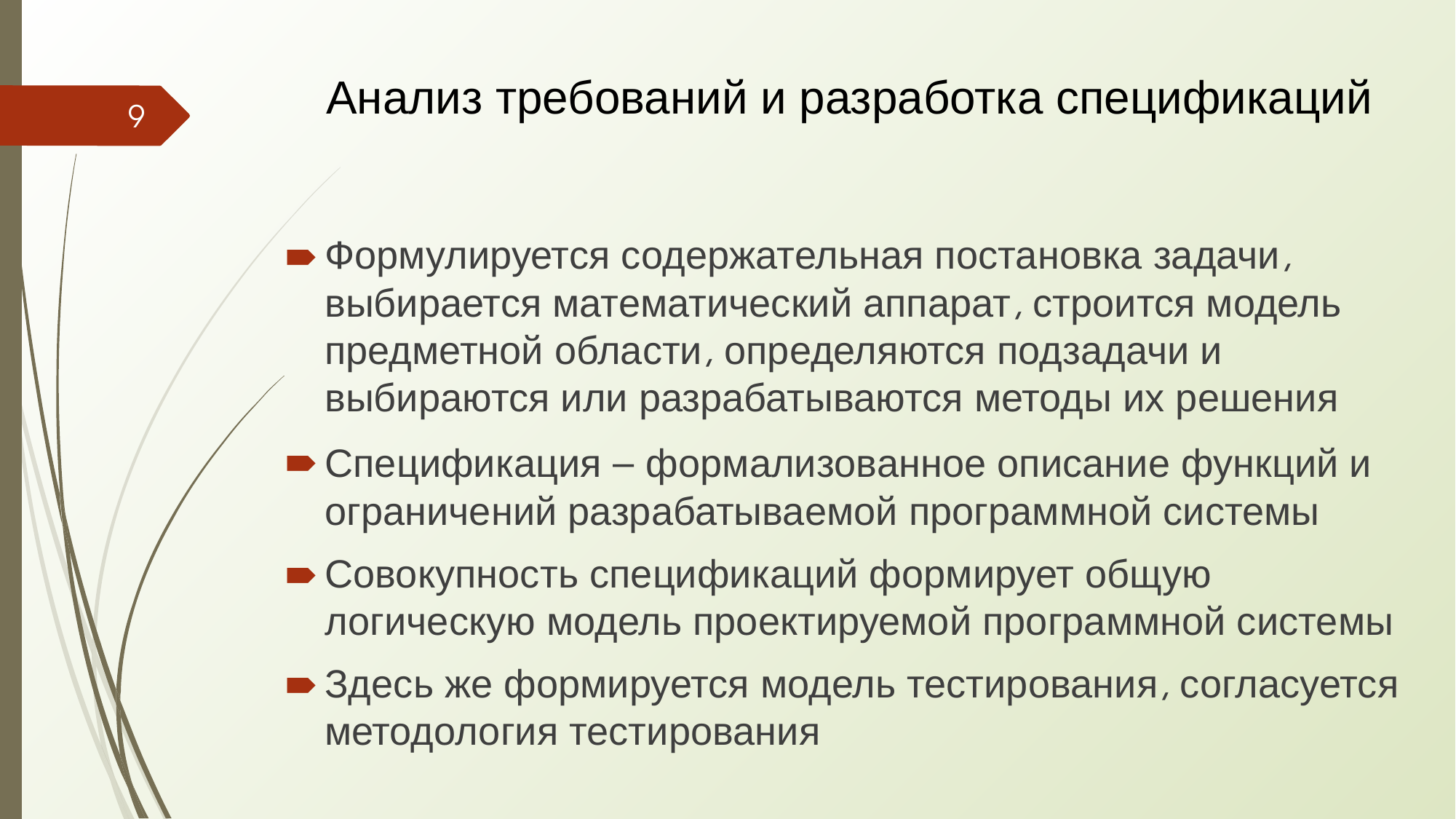

# Анализ требований и разработка спецификаций
9
Формулируется содержательная постановка задачи, выбирается математический аппарат, строится модель предметной области, определяются подзадачи и выбираются или разрабатываются методы их решения
Спецификация – формализованное описание функций и ограничений разрабатываемой программной системы
Совокупность спецификаций формирует общую логическую модель проектируемой программной системы
Здесь же формируется модель тестирования, согласуется методология тестирования